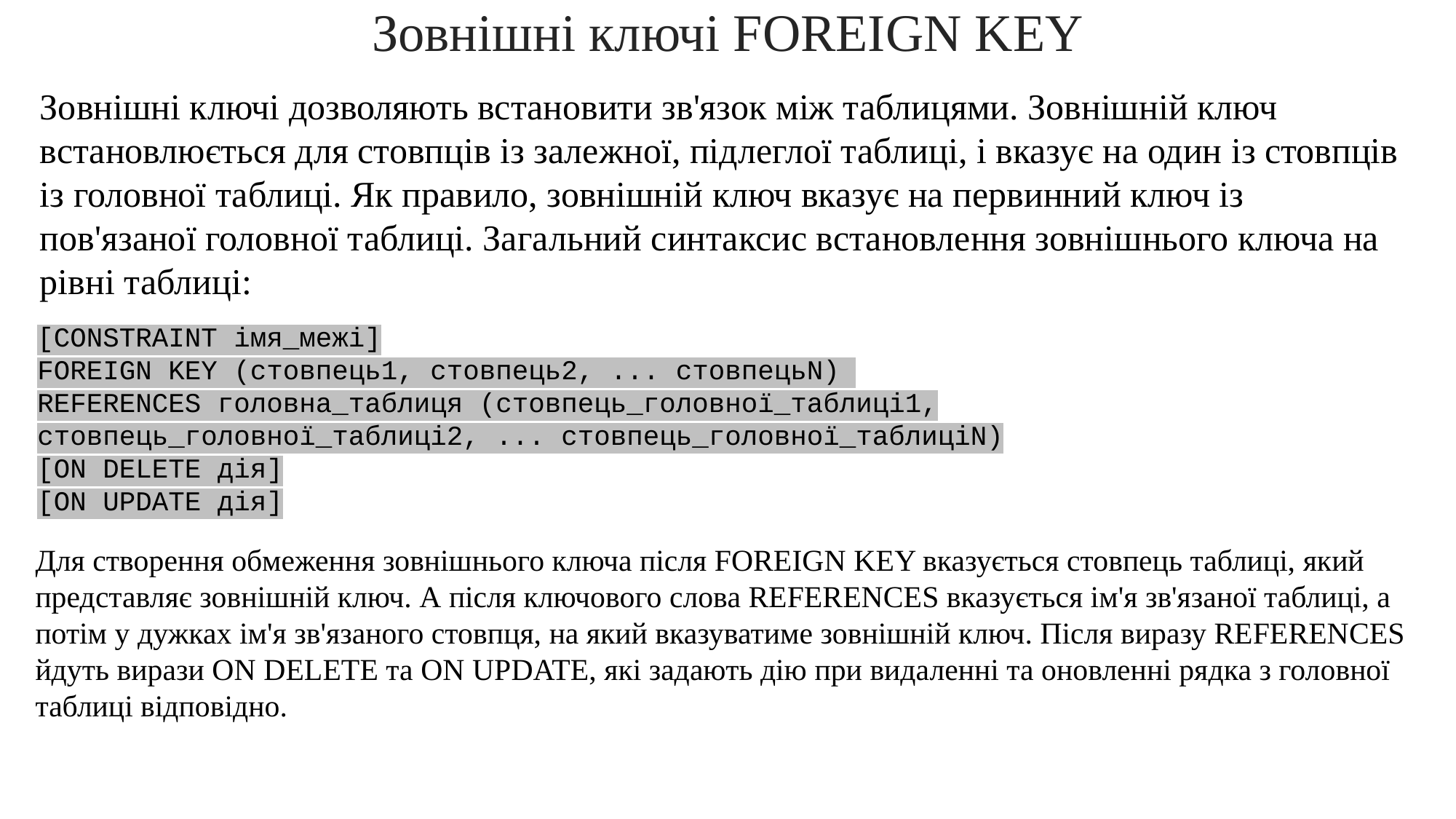

# Зовнішні ключі FOREIGN KEY
Зовнішні ключі дозволяють встановити зв'язок між таблицями. Зовнішній ключ встановлюється для стовпців із залежної, підлеглої таблиці, і вказує на один із стовпців із головної таблиці. Як правило, зовнішній ключ вказує на первинний ключ із пов'язаної головної таблиці. Загальний синтаксис встановлення зовнішнього ключа на рівні таблиці:
[CONSTRAINT iмя_межі]
FOREIGN KEY (стовпець1, стовпець2, ... стовпецьN)
REFERENCES головна_таблиця (стовпець_головної_таблиці1, стовпець_головної_таблиці2, ... стовпець_головної_таблиціN)
[ON DELETE дія]
[ON UPDATE дія]
Для створення обмеження зовнішнього ключа після FOREIGN KEY вказується стовпець таблиці, який представляє зовнішній ключ. А після ключового слова REFERENCES вказується ім'я зв'язаної таблиці, а потім у дужках ім'я зв'язаного стовпця, на який вказуватиме зовнішній ключ. Після виразу REFERENCES йдуть вирази ON DELETE та ON UPDATE, які задають дію при видаленні та оновленні рядка з головної таблиці відповідно.